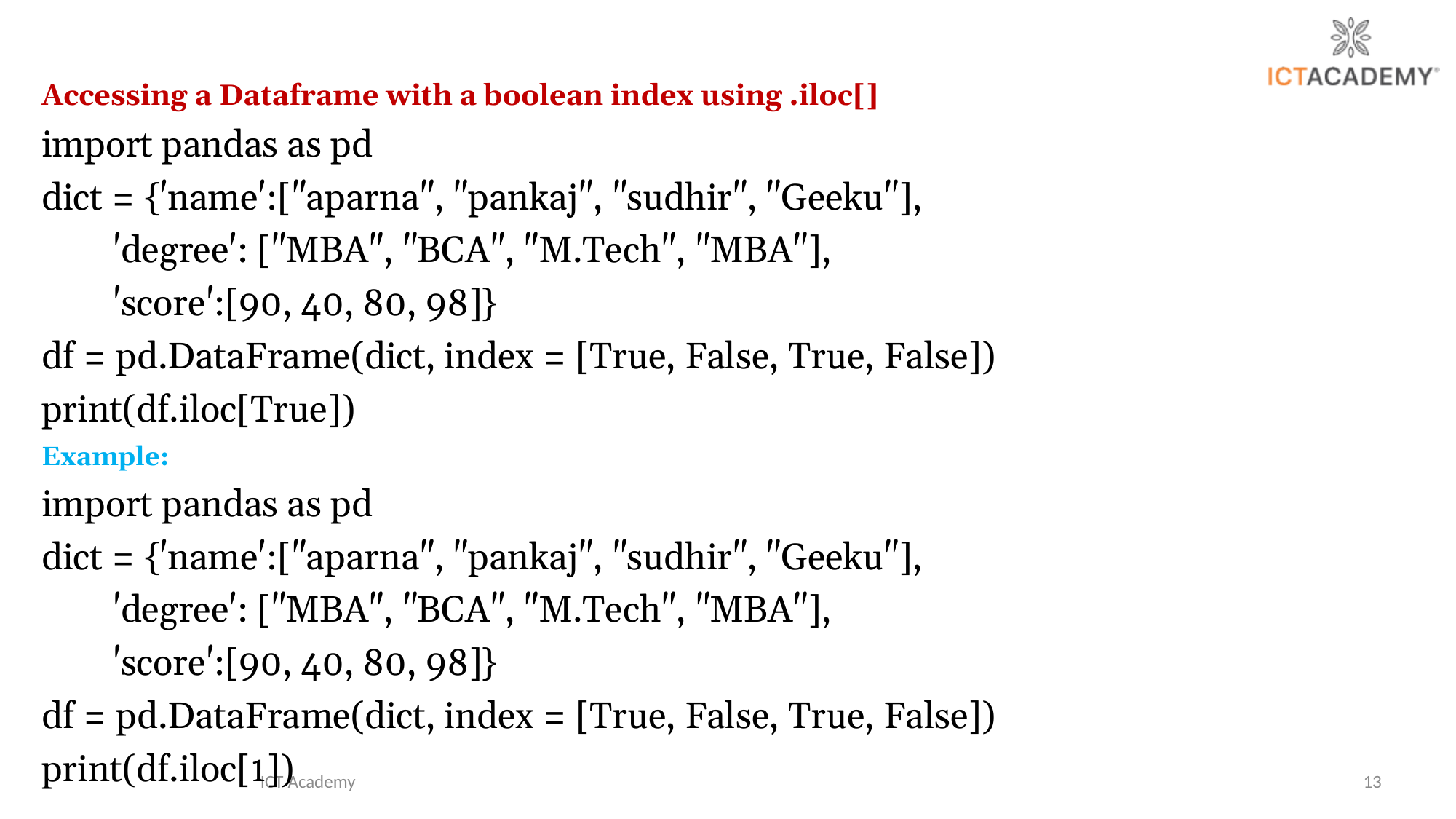

Accessing a Dataframe with a boolean index using .iloc[]
import pandas as pd
dict = {'name':["aparna", "pankaj", "sudhir", "Geeku"],
        'degree': ["MBA", "BCA", "M.Tech", "MBA"],
        'score':[90, 40, 80, 98]}
df = pd.DataFrame(dict, index = [True, False, True, False])
print(df.iloc[True])
Example:
import pandas as pd
dict = {'name':["aparna", "pankaj", "sudhir", "Geeku"],
        'degree': ["MBA", "BCA", "M.Tech", "MBA"],
        'score':[90, 40, 80, 98]}
df = pd.DataFrame(dict, index = [True, False, True, False])
print(df.iloc[1])
ICT Academy
13